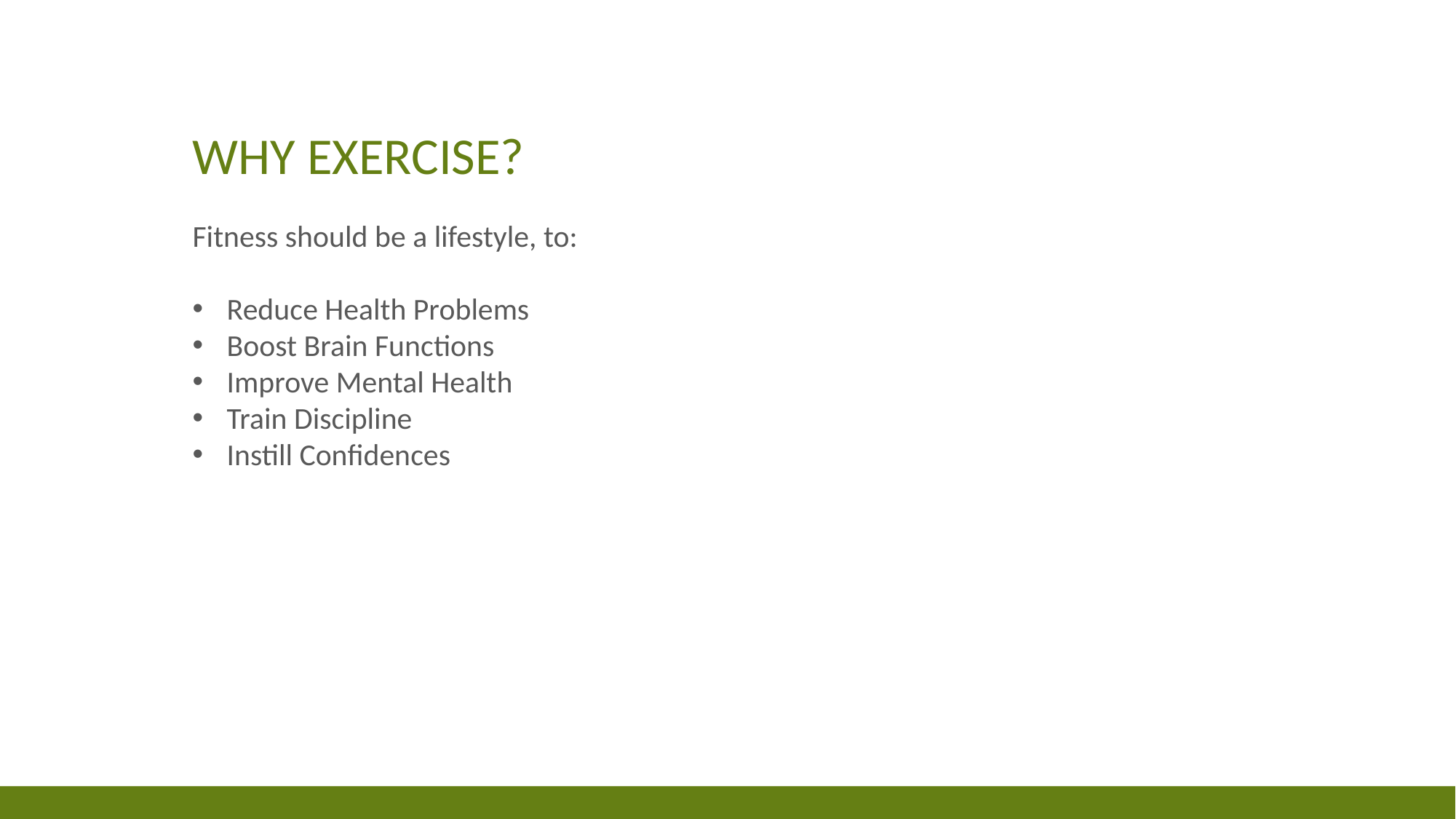

# Why exercise?
Fitness should be a lifestyle, to:

Reduce Health Problems
Boost Brain Functions
Improve Mental Health
Train Discipline
Instill Confidences